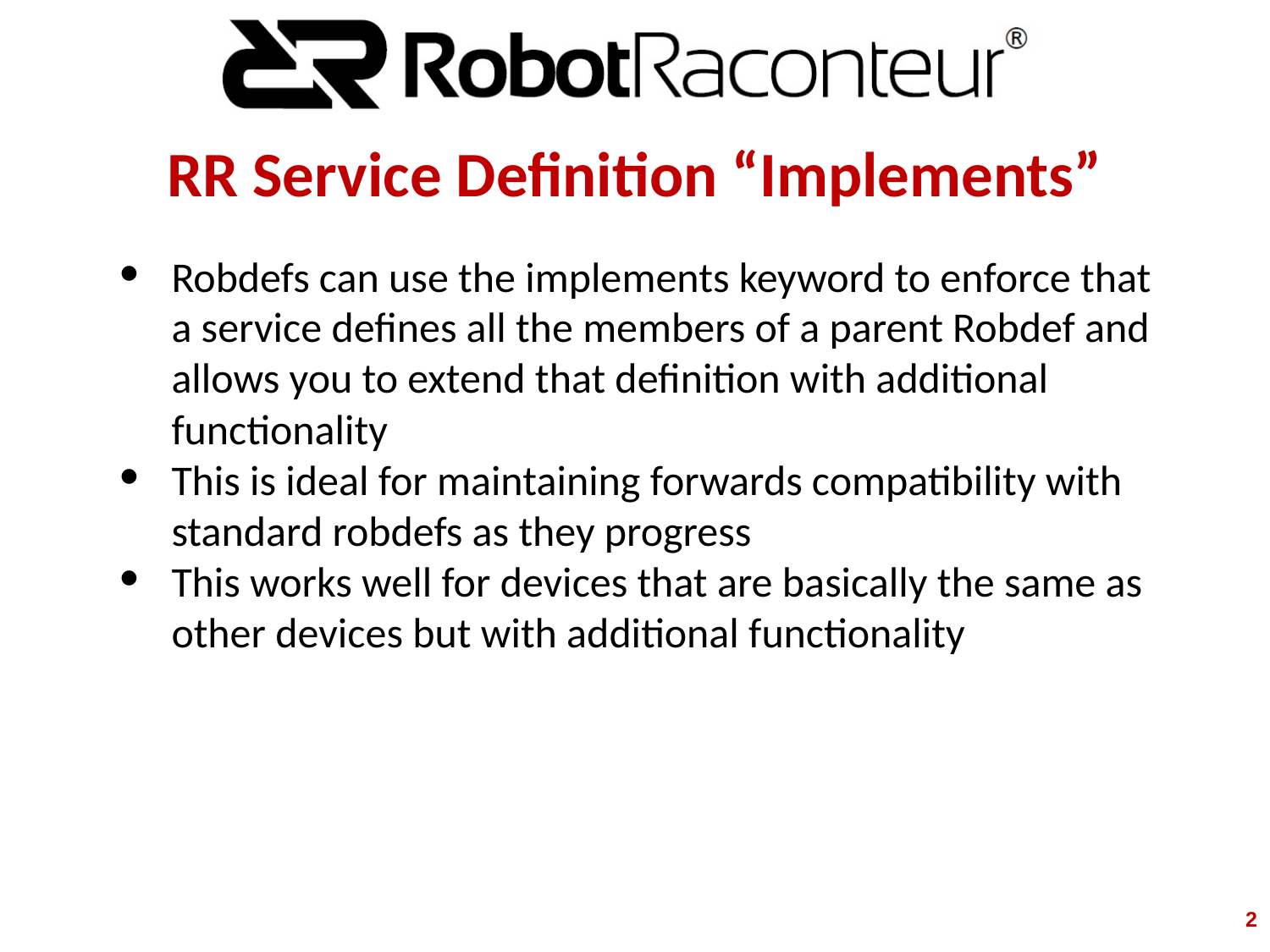

# RR Service Definition “Implements”
Robdefs can use the implements keyword to enforce that a service defines all the members of a parent Robdef and allows you to extend that definition with additional functionality
This is ideal for maintaining forwards compatibility with standard robdefs as they progress
This works well for devices that are basically the same as other devices but with additional functionality
2